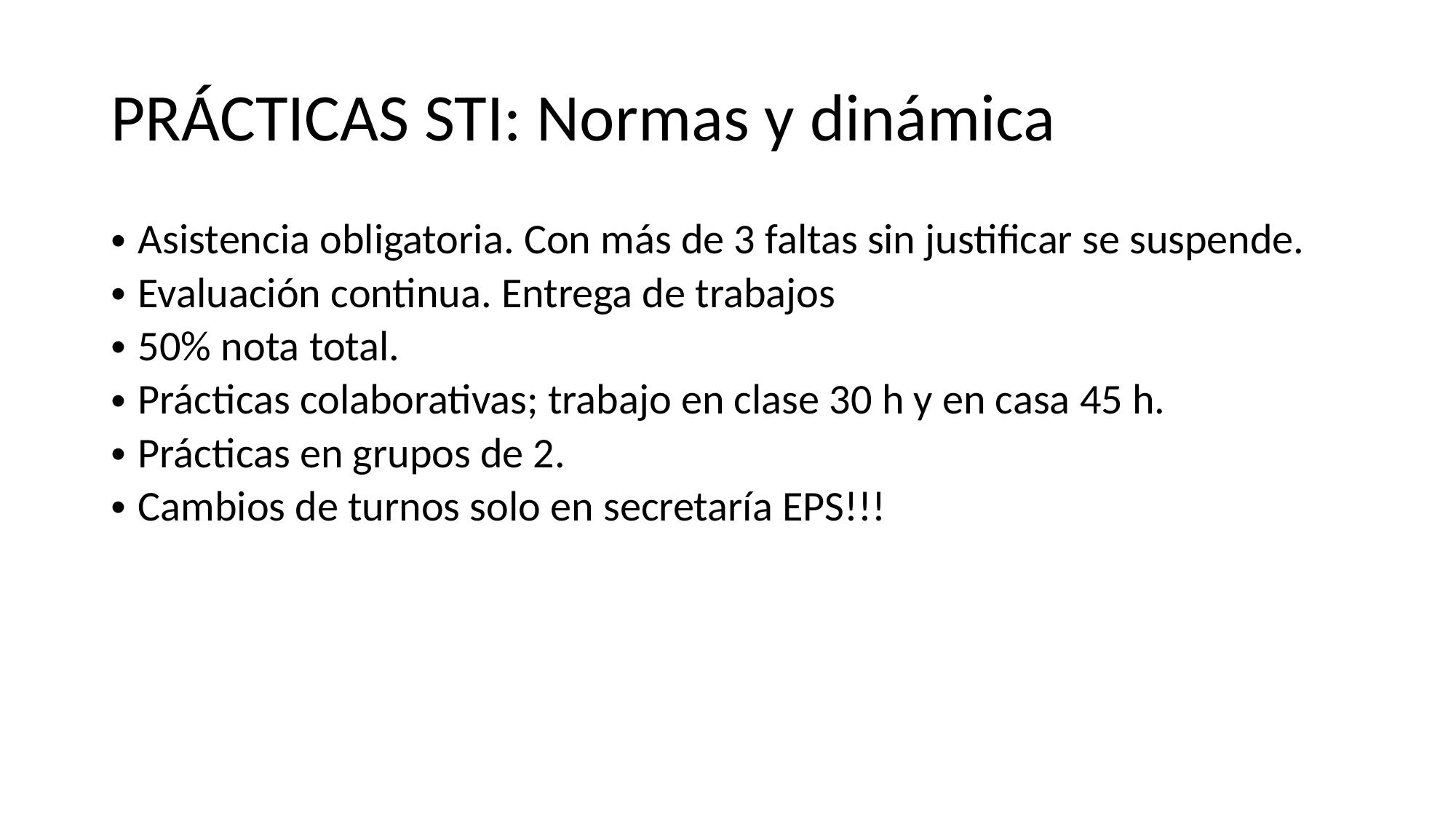

# PRÁCTICAS STI: Normas y dinámica
Asistencia obligatoria. Con más de 3 faltas sin justificar se suspende.
Evaluación continua. Entrega de trabajos
50% nota total.
Prácticas colaborativas; trabajo en clase 30 h y en casa 45 h.
Prácticas en grupos de 2.
Cambios de turnos solo en secretaría EPS!!!